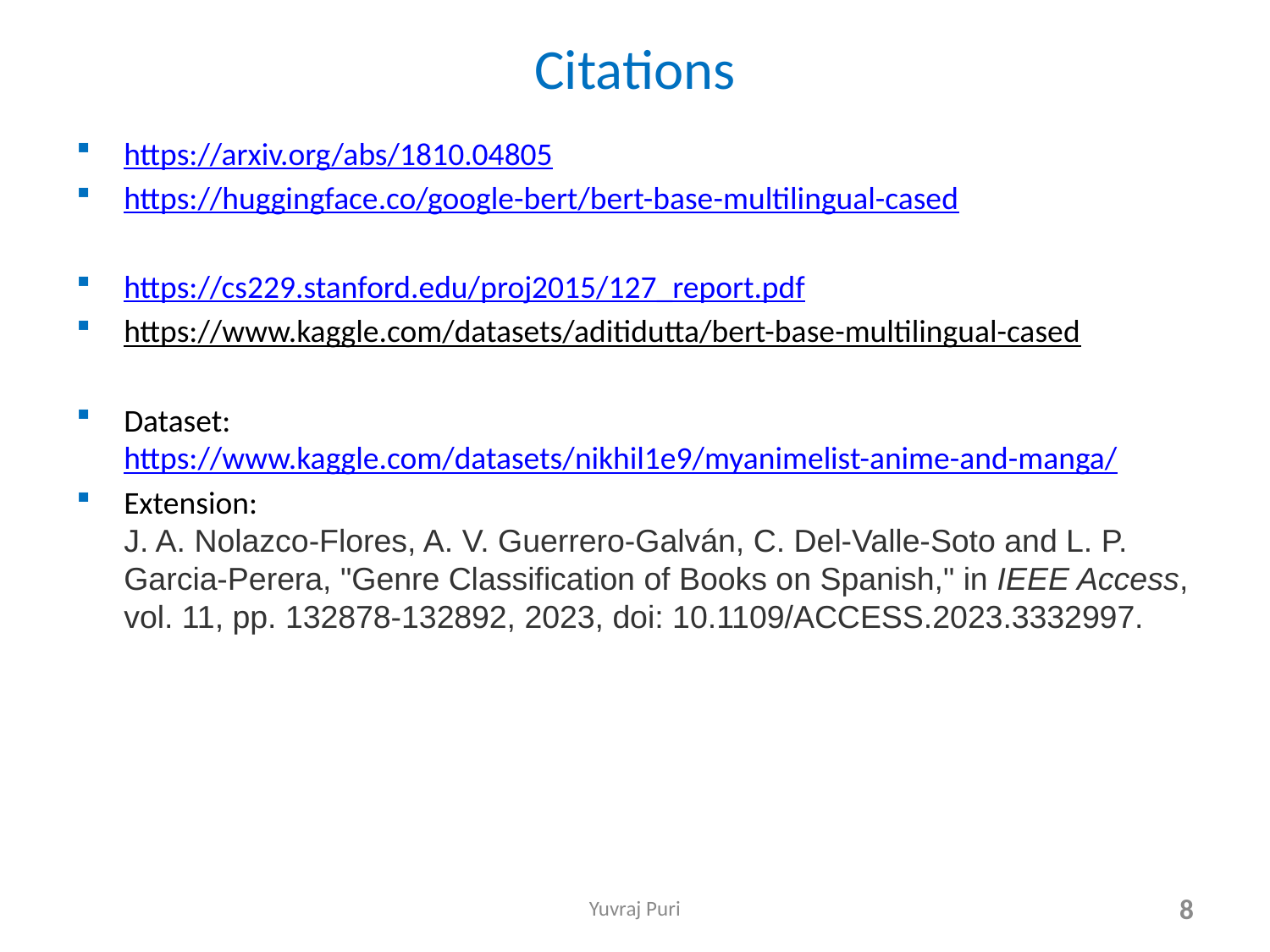

# Citations
https://arxiv.org/abs/1810.04805
https://huggingface.co/google-bert/bert-base-multilingual-cased

https://cs229.stanford.edu/proj2015/127_report.pdf
https://www.kaggle.com/datasets/aditidutta/bert-base-multilingual-cased

Dataset: https://www.kaggle.com/datasets/nikhil1e9/myanimelist-anime-and-manga/
Extension:
J. A. Nolazco-Flores, A. V. Guerrero-Galván, C. Del-Valle-Soto and L. P. Garcia-Perera, "Genre Classification of Books on Spanish," in IEEE Access, vol. 11, pp. 132878-132892, 2023, doi: 10.1109/ACCESS.2023.3332997.

Yuvraj Puri
8